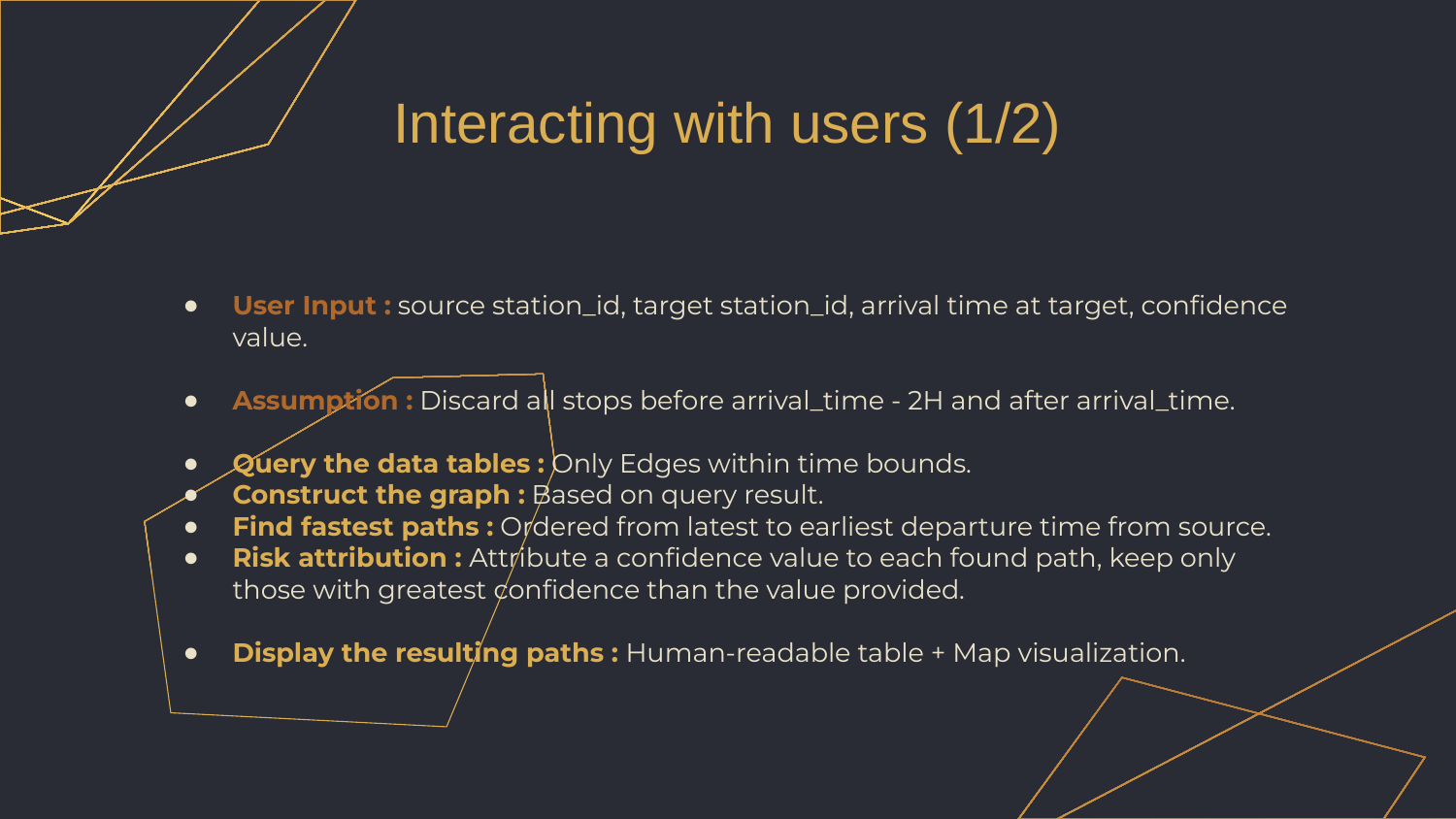

# Interacting with users (1/2)
User Input : source station_id, target station_id, arrival time at target, confidence value.

Assumption : Discard all stops before arrival_time - 2H and after arrival_time.

Query the data tables : Only Edges within time bounds.
Construct the graph : Based on query result.
Find fastest paths : Ordered from latest to earliest departure time from source.
Risk attribution : Attribute a confidence value to each found path, keep only those with greatest confidence than the value provided.

Display the resulting paths : Human-readable table + Map visualization.